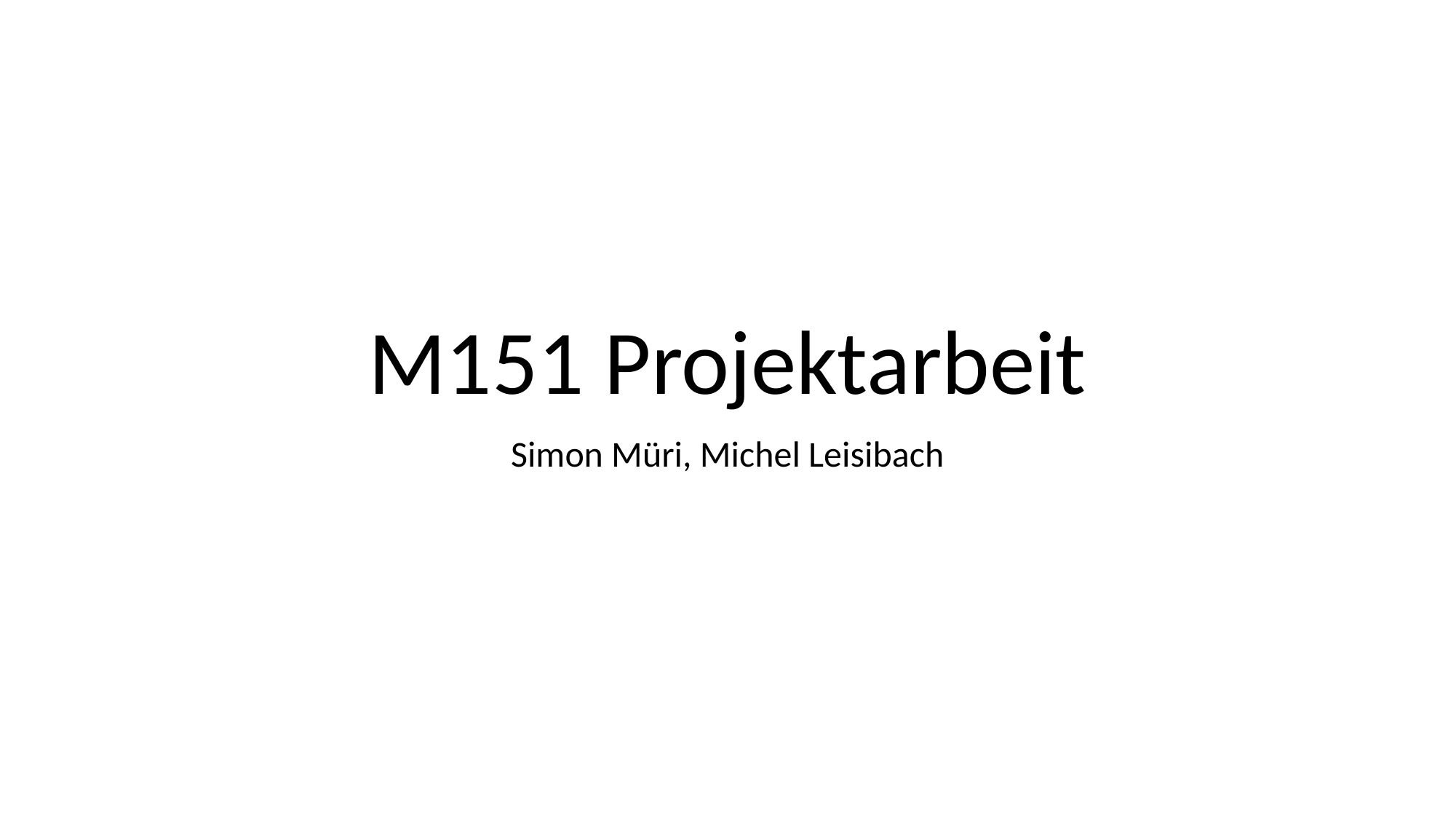

# M151 Projektarbeit
Simon Müri, Michel Leisibach